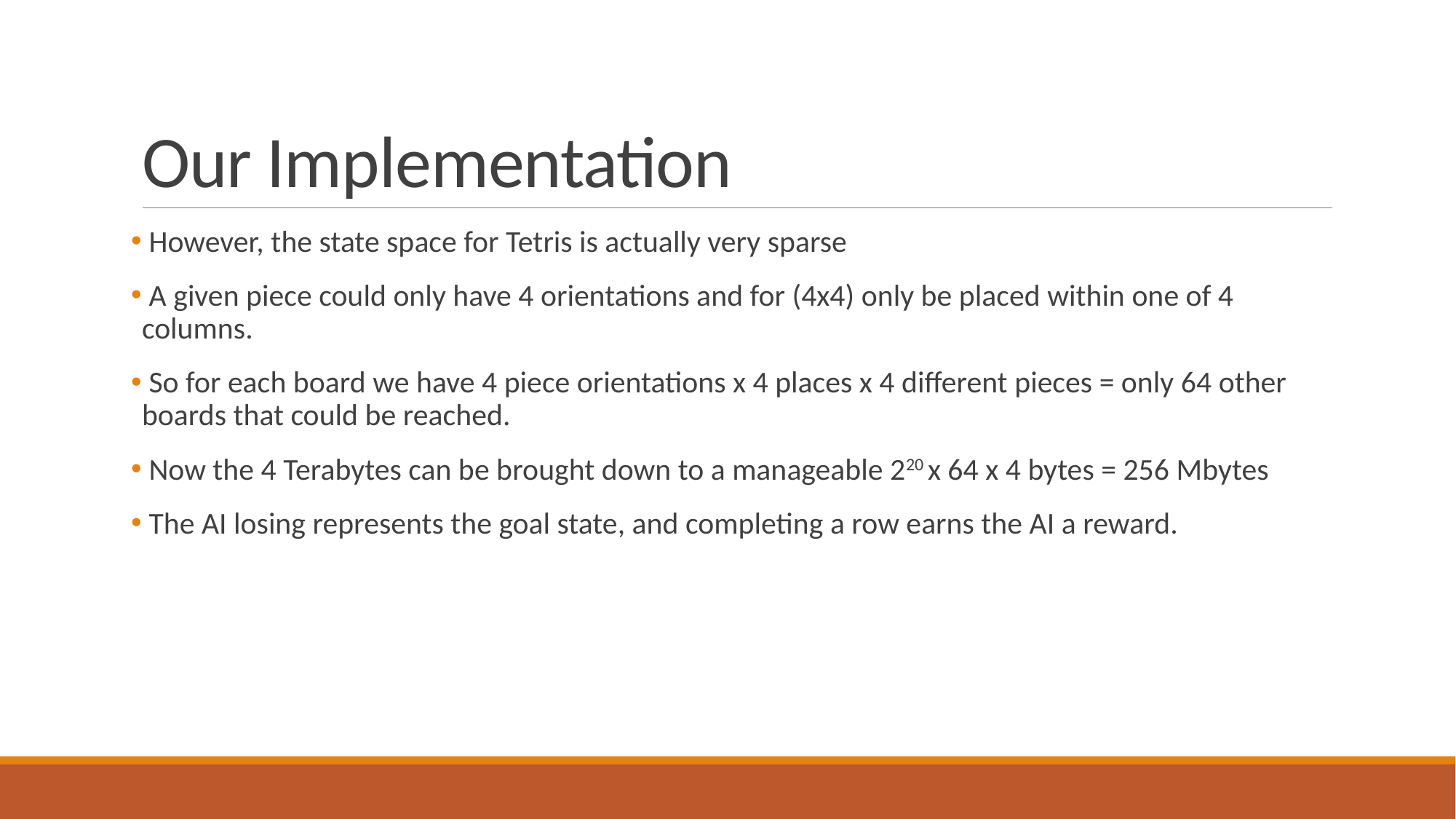

# Our Implementation
 However, the state space for Tetris is actually very sparse
 A given piece could only have 4 orientations and for (4x4) only be placed within one of 4 columns.
 So for each board we have 4 piece orientations x 4 places x 4 different pieces = only 64 other boards that could be reached.
 Now the 4 Terabytes can be brought down to a manageable 220 x 64 x 4 bytes = 256 Mbytes
 The AI losing represents the goal state, and completing a row earns the AI a reward.